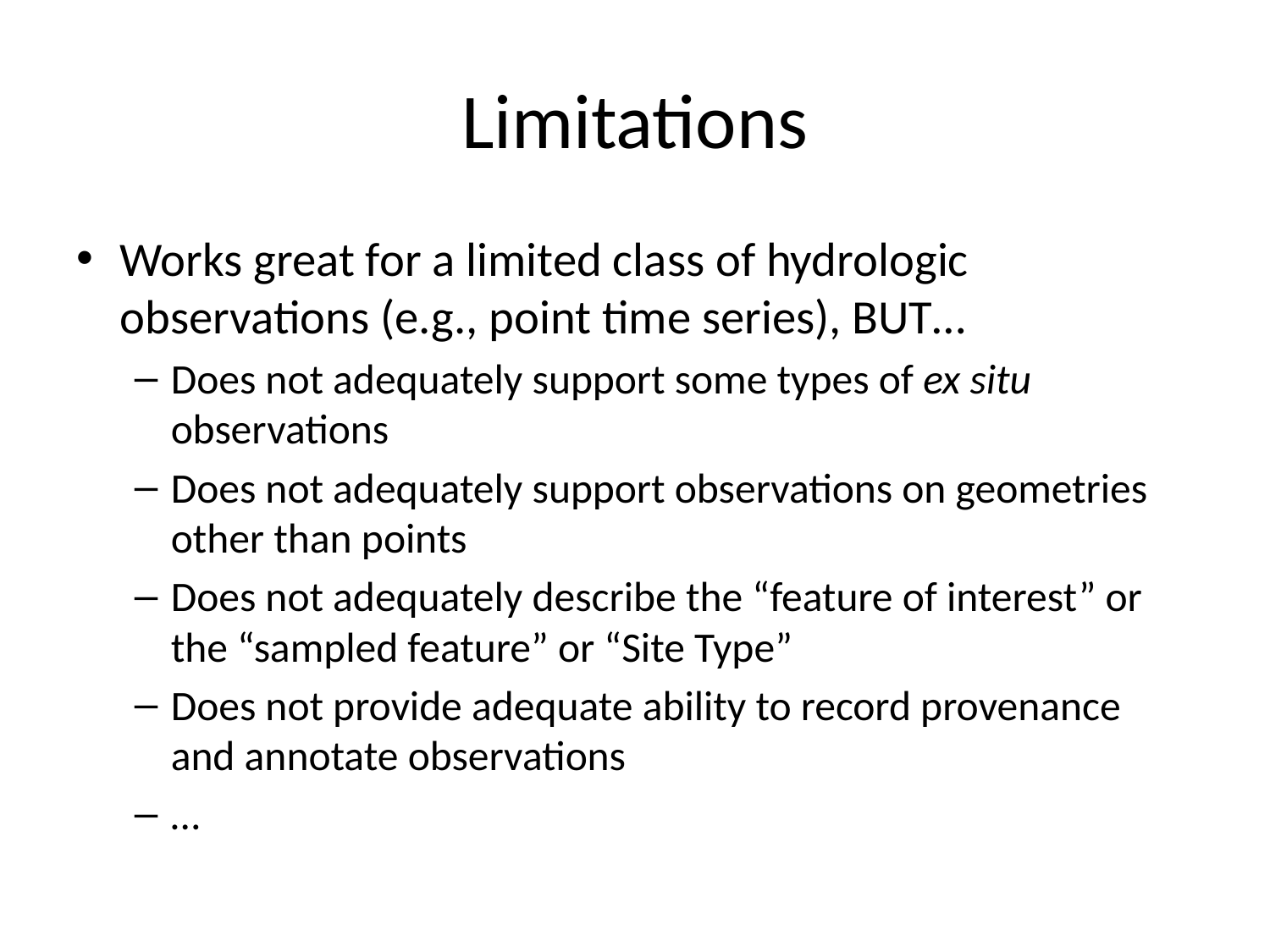

# Limitations
Works great for a limited class of hydrologic observations (e.g., point time series), BUT…
Does not adequately support some types of ex situ observations
Does not adequately support observations on geometries other than points
Does not adequately describe the “feature of interest” or the “sampled feature” or “Site Type”
Does not provide adequate ability to record provenance and annotate observations
…